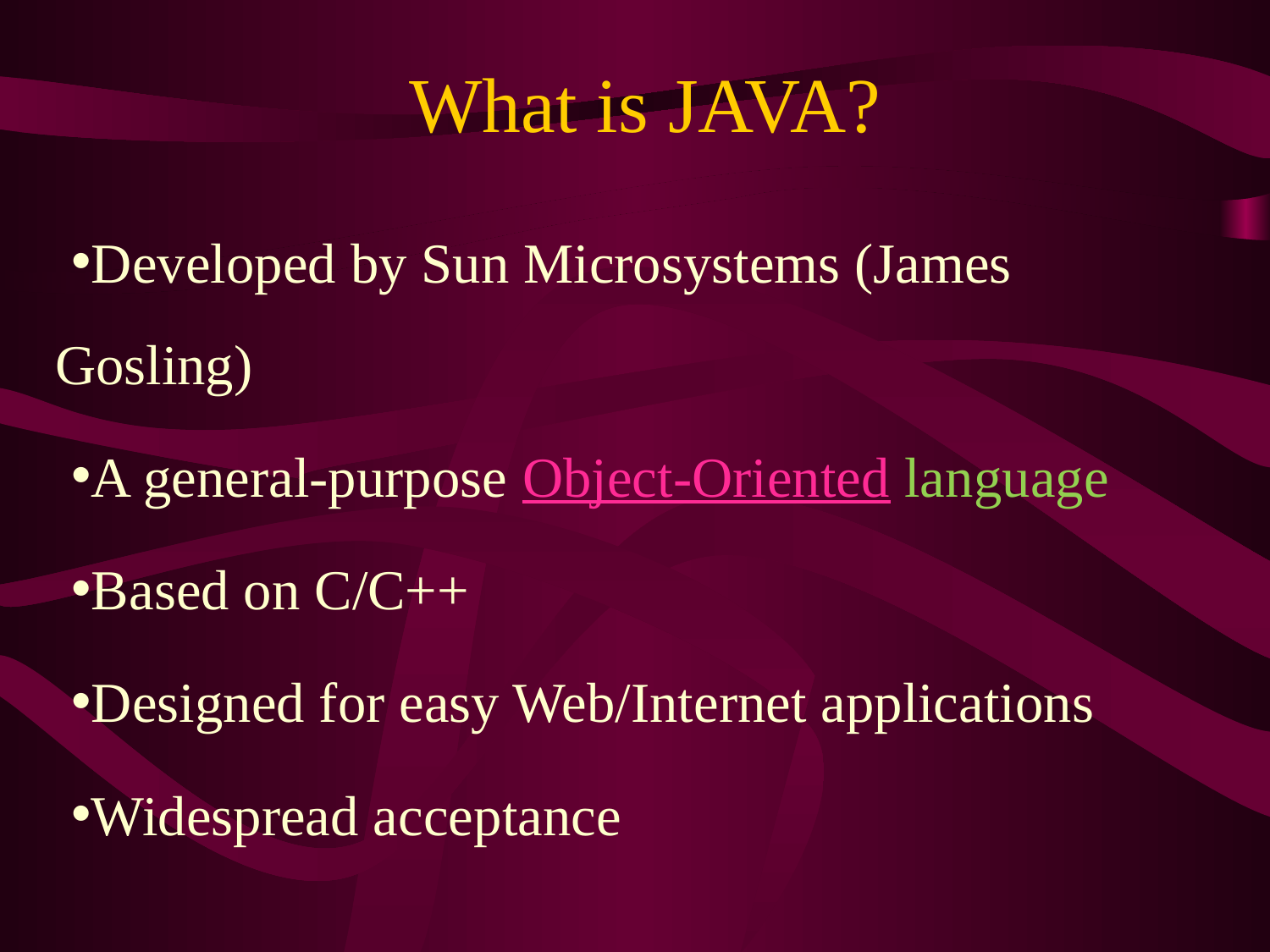

# What is JAVA?
Developed by Sun Microsystems (James Gosling)
A general-purpose Object-Oriented language
Based on C/C++
Designed for easy Web/Internet applications
Widespread acceptance